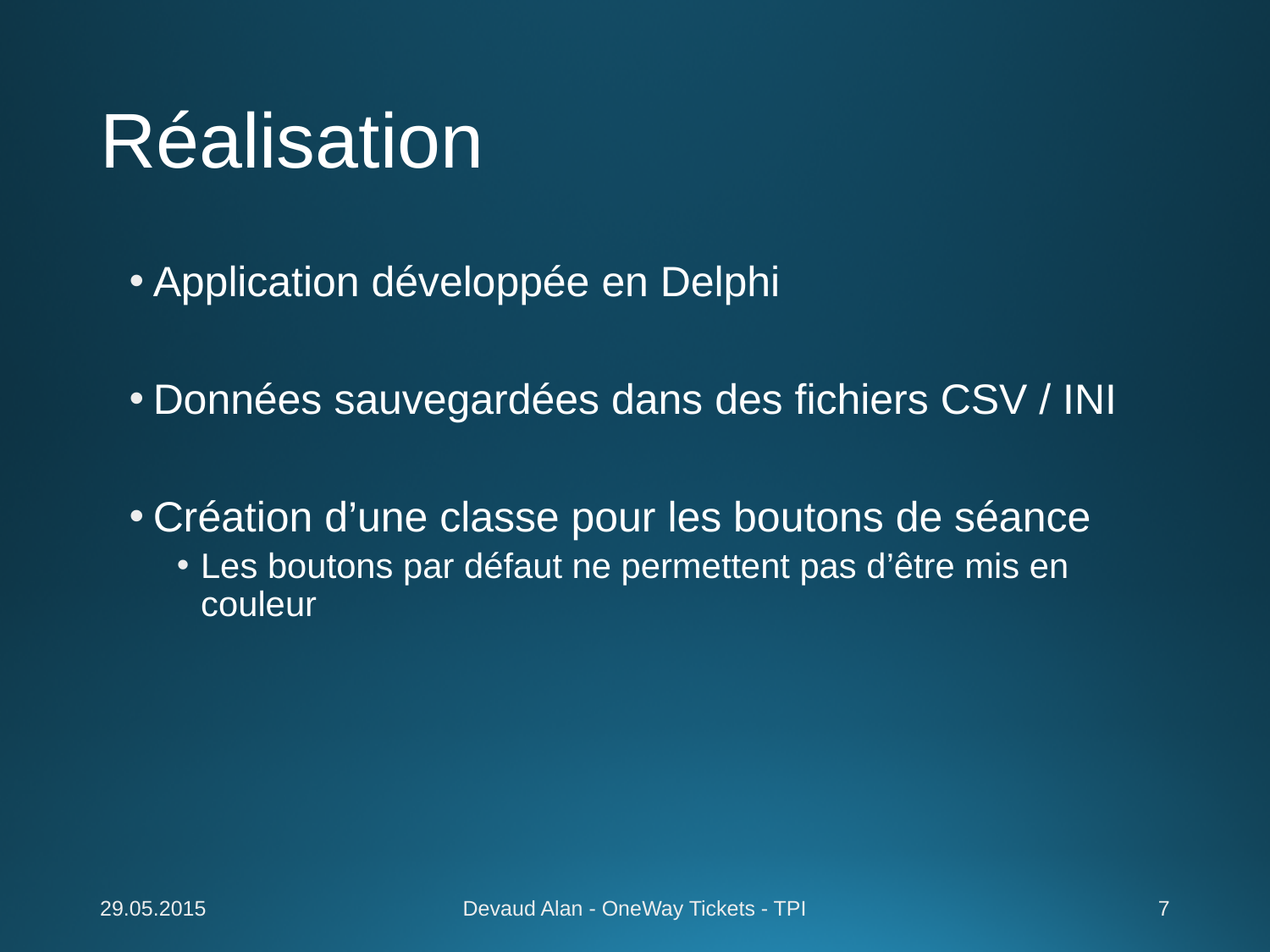

# Réalisation
Application développée en Delphi

Données sauvegardées dans des fichiers CSV / INI

Création d’une classe pour les boutons de séance
Les boutons par défaut ne permettent pas d’être mis en couleur

29.05.2015
Devaud Alan - OneWay Tickets - TPI
7